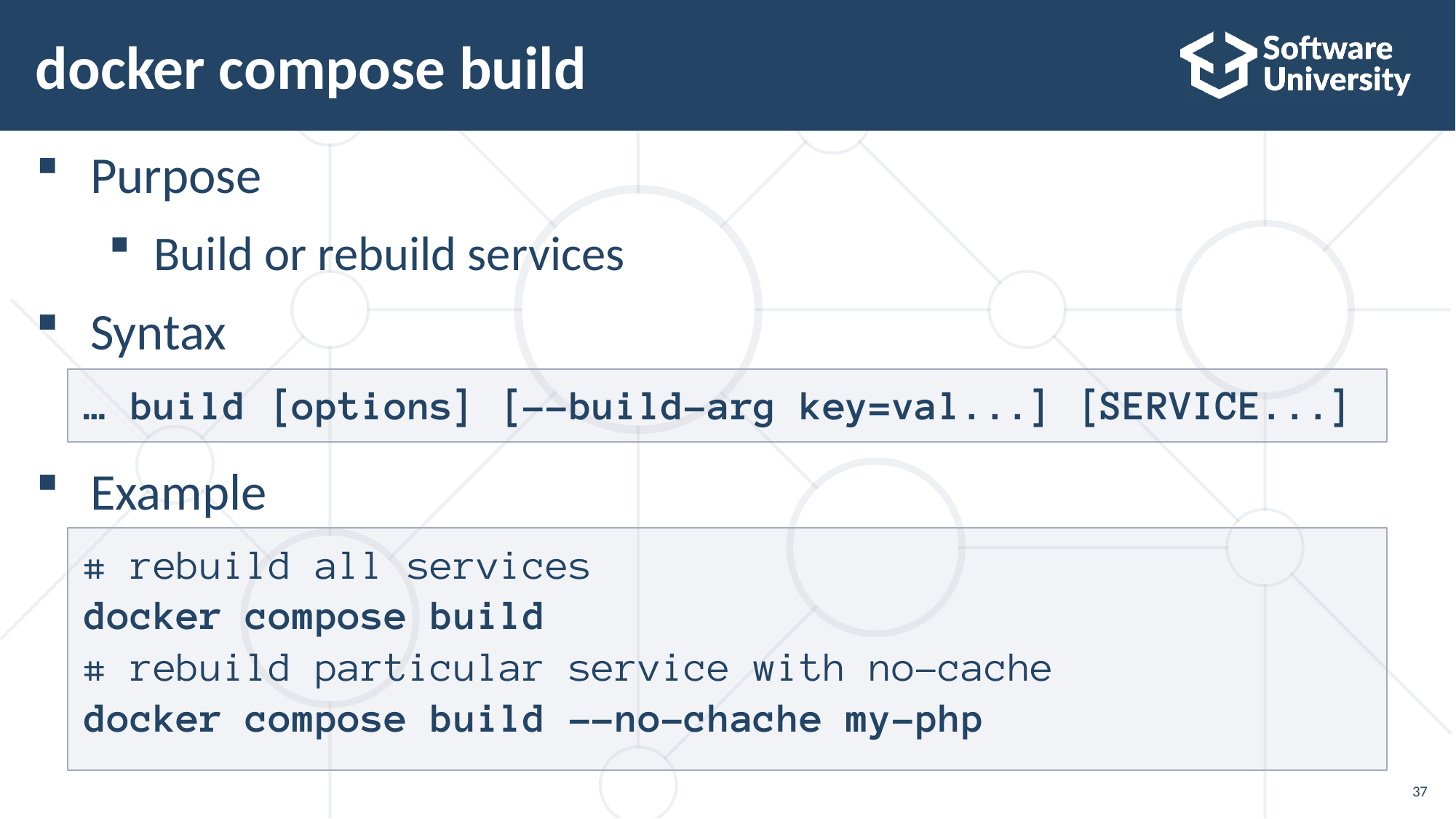

# docker compose build
Purpose
Build or rebuild services
Syntax

Example
… build [options] [--build-arg key=val...] [SERVICE...]
# rebuild all services
docker compose build
# rebuild particular service with no-cache
docker compose build --no-chache my-php
37